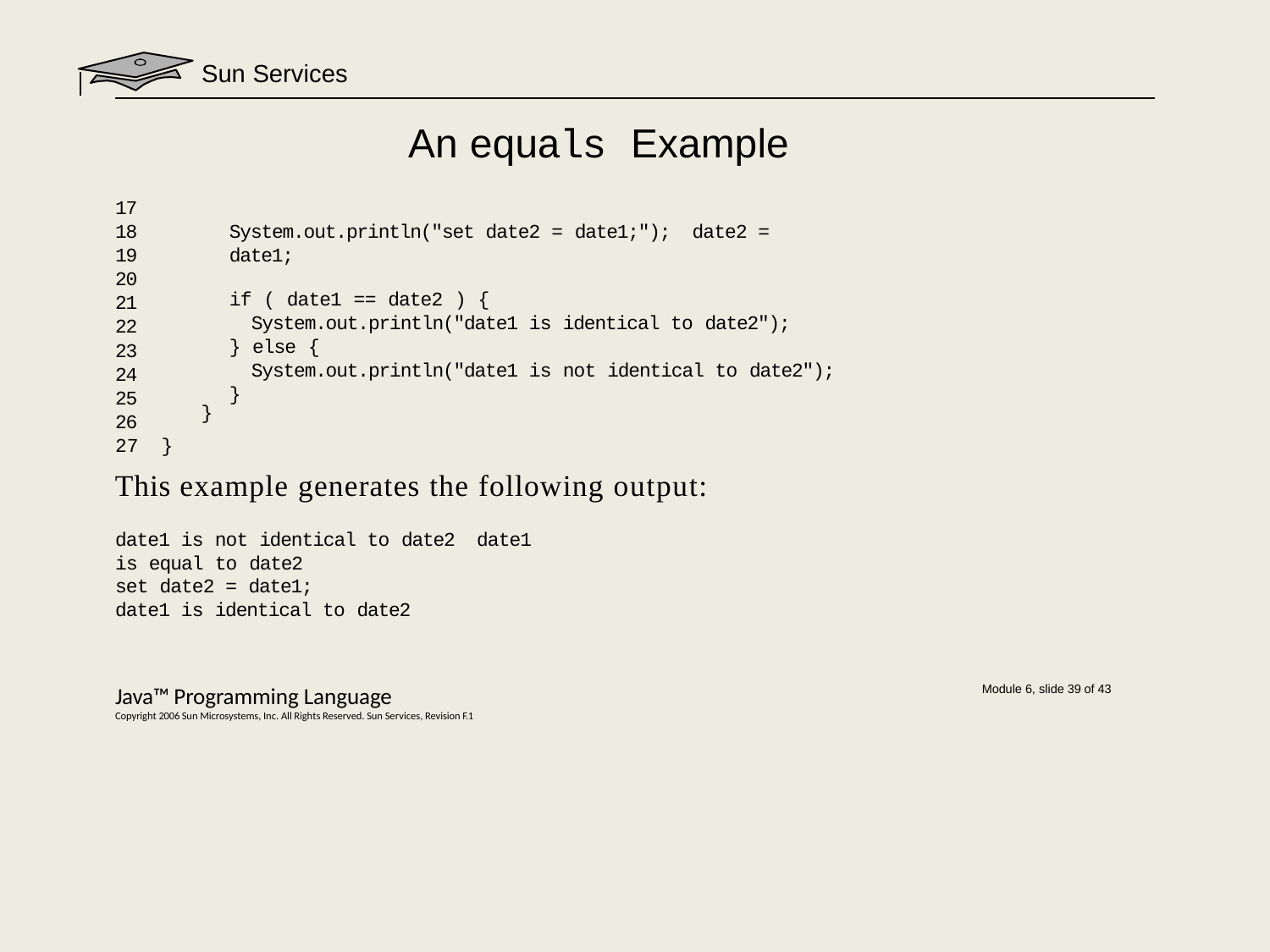

Sun Services

# An equals Example
17
18
19
20
21
22
23
24
25
26
27	}
System.out.println("set date2 = date1;");  date2 = date1;
if ( date1 == date2 ) {
System.out.println("date1 is identical to date2");
} else {
System.out.println("date1 is not identical to date2");
}
}
This example generates the following output:
date1 is not identical to date2  date1 is equal to date2
set date2 = date1;
date1 is identical to date2
Java™ Programming Language
Copyright 2006 Sun Microsystems, Inc. All Rights Reserved. Sun Services, Revision F.1
Module 6, slide 39 of 43